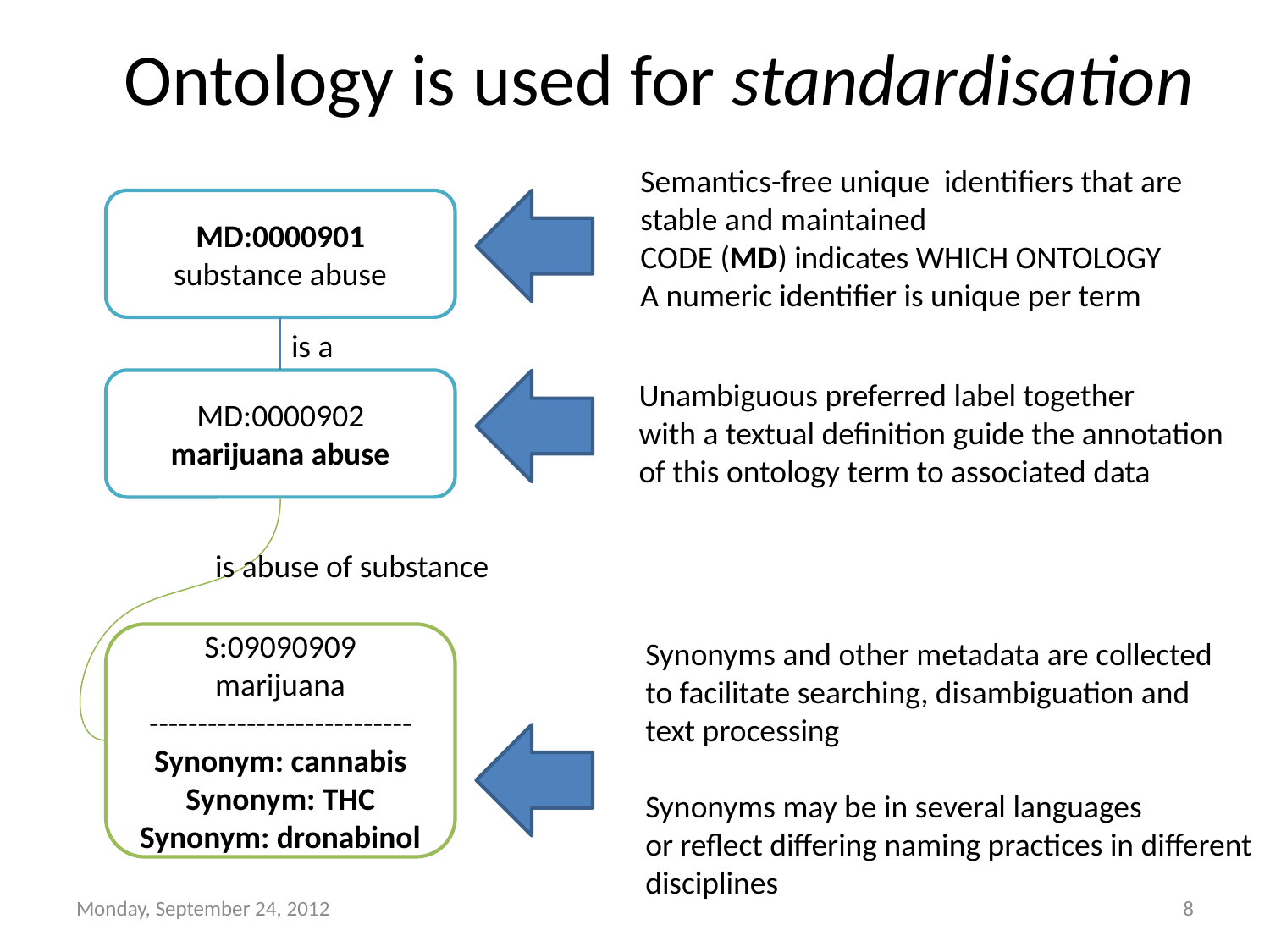

# Ontology is used for standardisation
Semantics-free unique  identifiers that are
stable and maintained
CODE (MD) indicates WHICH ONTOLOGY
A numeric identifier is unique per term
MD:0000901
substance abuse

is a
Unambiguous preferred label together
with a textual definition guide the annotation
of this ontology term to associated data
MD:0000902
marijuana abuse

is abuse of substance
S:09090909
marijuana
---------------------------
Synonym: cannabis
Synonym: THC
Synonym: dronabinol
Synonyms and other metadata are collected
to facilitate searching, disambiguation and
text processing

Synonyms may be in several languages
or reflect differing naming practices in different
disciplines

Monday, September 24, 2012
8